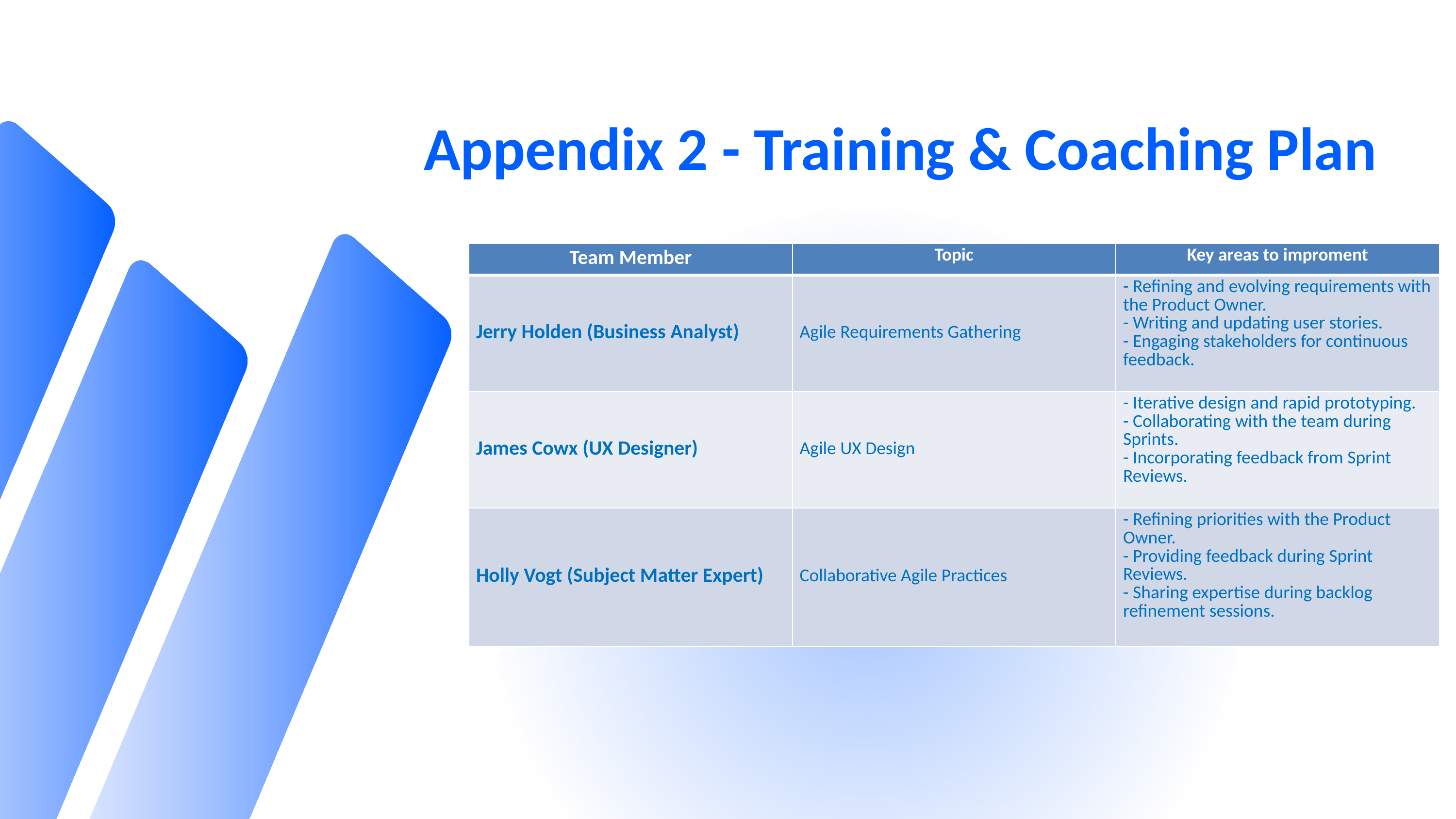

Appendix 2 - Training & Coaching Plan

| Team Member | Topic | Key areas to improment |
| --- | --- | --- |
| Jerry Holden (Business Analyst) | Agile Requirements Gathering | - Refining and evolving requirements with the Product Owner. - Writing and updating user stories. - Engaging stakeholders for continuous feedback. |
| James Cowx (UX Designer) | Agile UX Design | - Iterative design and rapid prototyping. - Collaborating with the team during Sprints. - Incorporating feedback from Sprint Reviews. |
| Holly Vogt (Subject Matter Expert) | Collaborative Agile Practices | - Refining priorities with the Product Owner. - Providing feedback during Sprint Reviews. - Sharing expertise during backlog refinement sessions. |